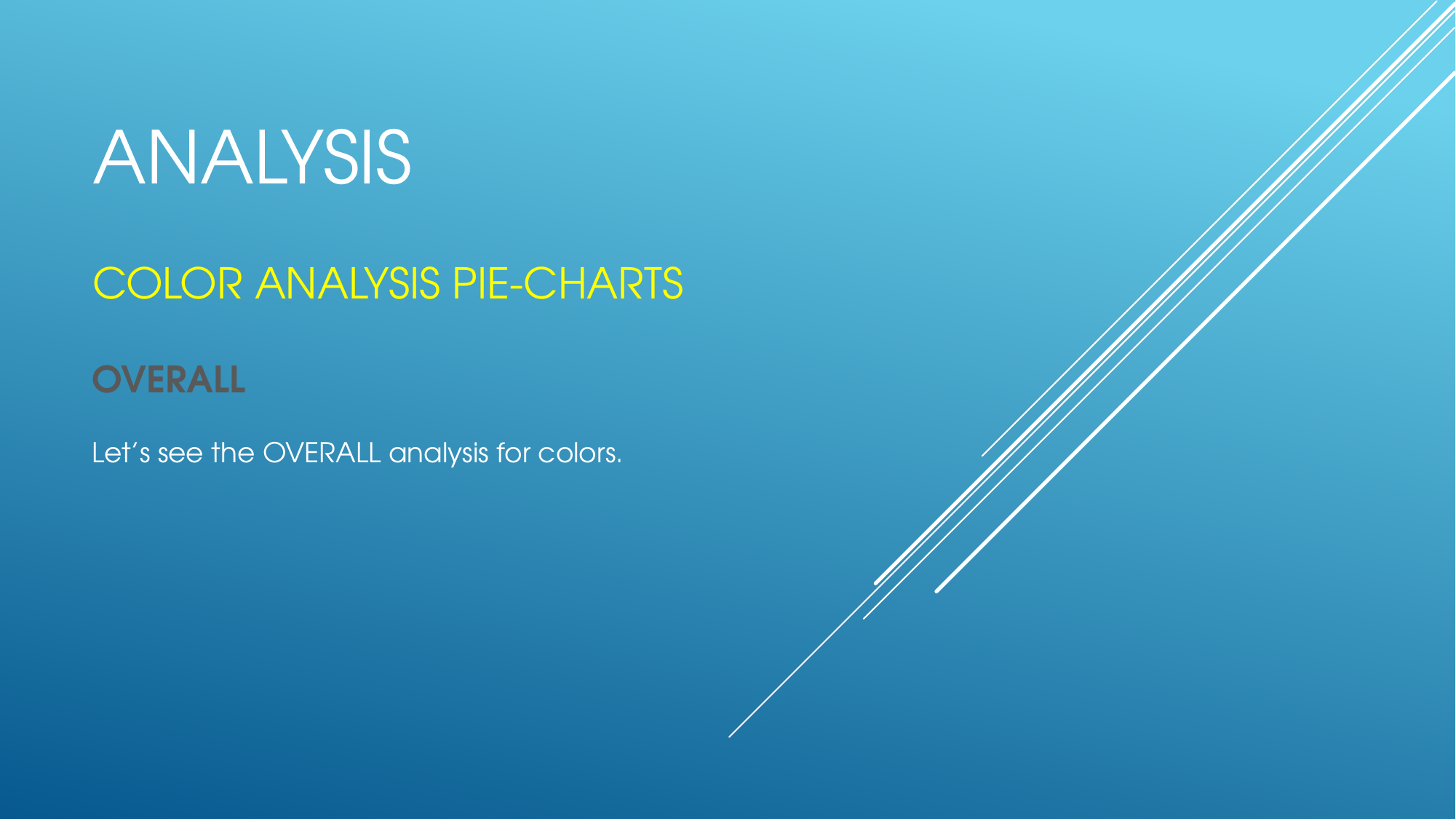

# ANALYSIS
COLOR ANALYSIS PIE-CHARTS
OVERALL
Let’s see the OVERALL analysis for colors.